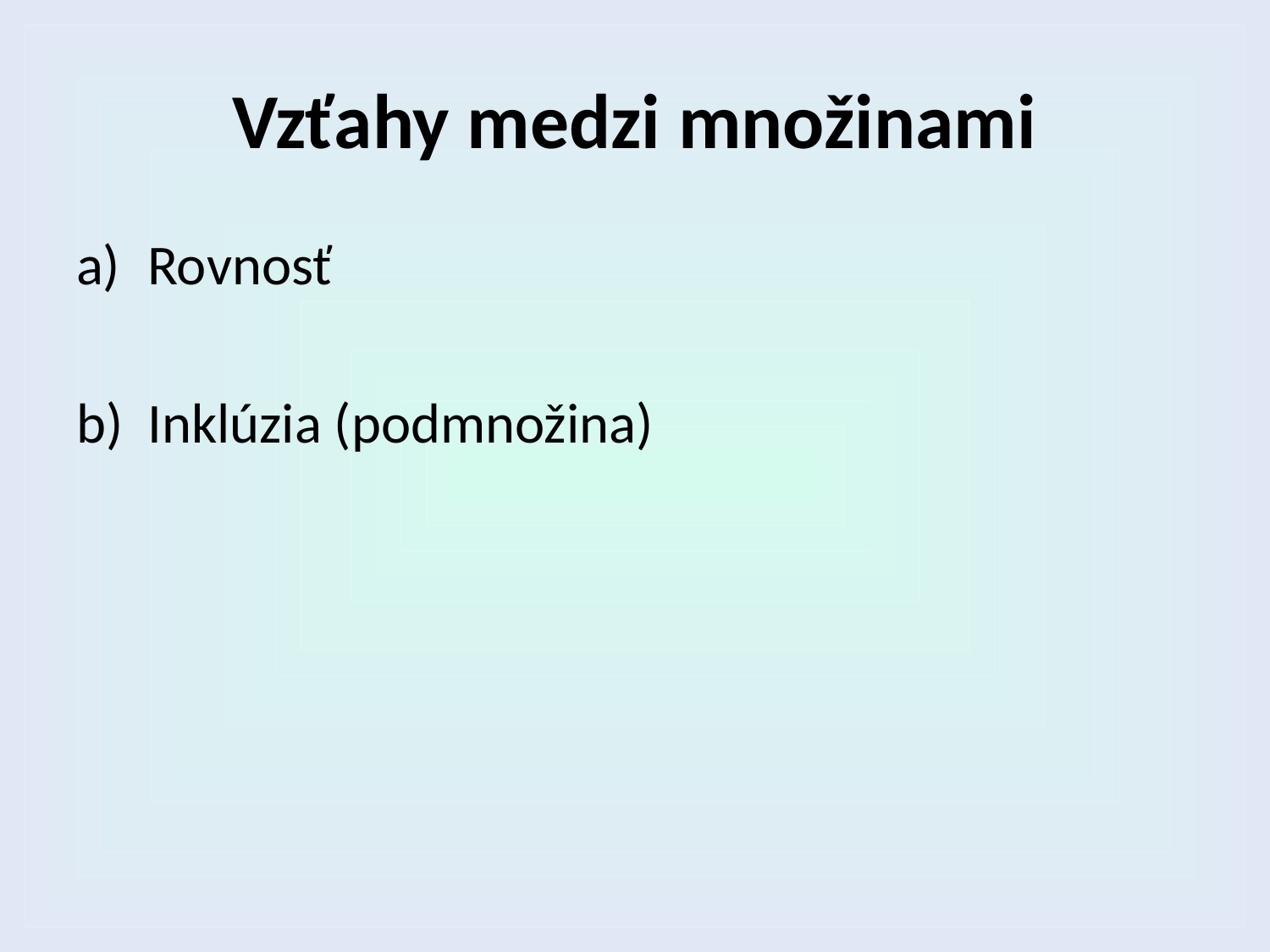

# Vzťahy medzi množinami
Rovnosť

Inklúzia (podmnožina)